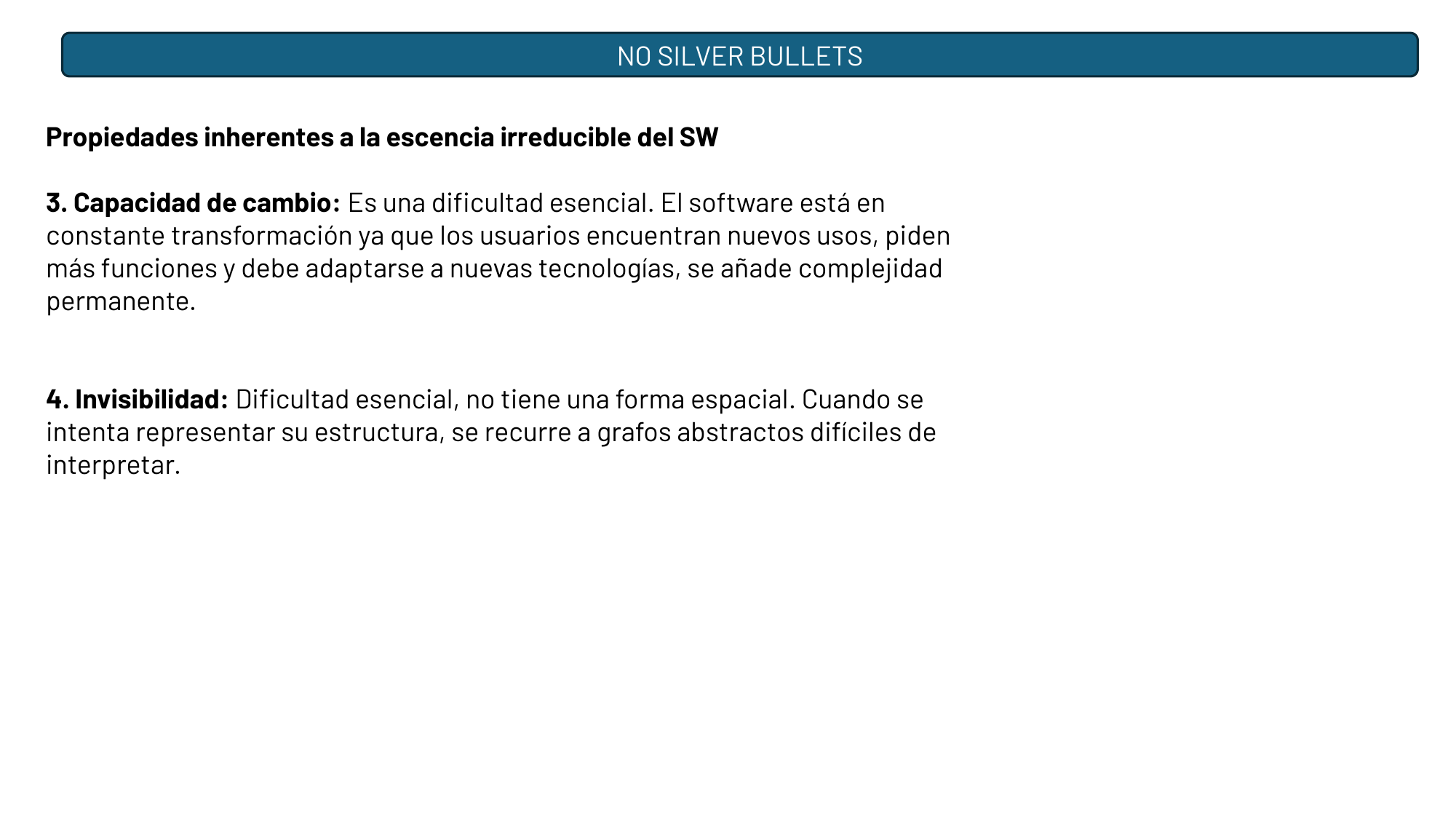

NO SILVER BULLETS
Propiedades inherentes a la escencia irreducible del SW

3. Capacidad de cambio: Es una dificultad esencial. El software está en constante transformación ya que los usuarios encuentran nuevos usos, piden más funciones y debe adaptarse a nuevas tecnologías, se añade complejidad permanente.

4. Invisibilidad: Dificultad esencial, no tiene una forma espacial. Cuando se intenta representar su estructura, se recurre a grafos abstractos difíciles de interpretar.